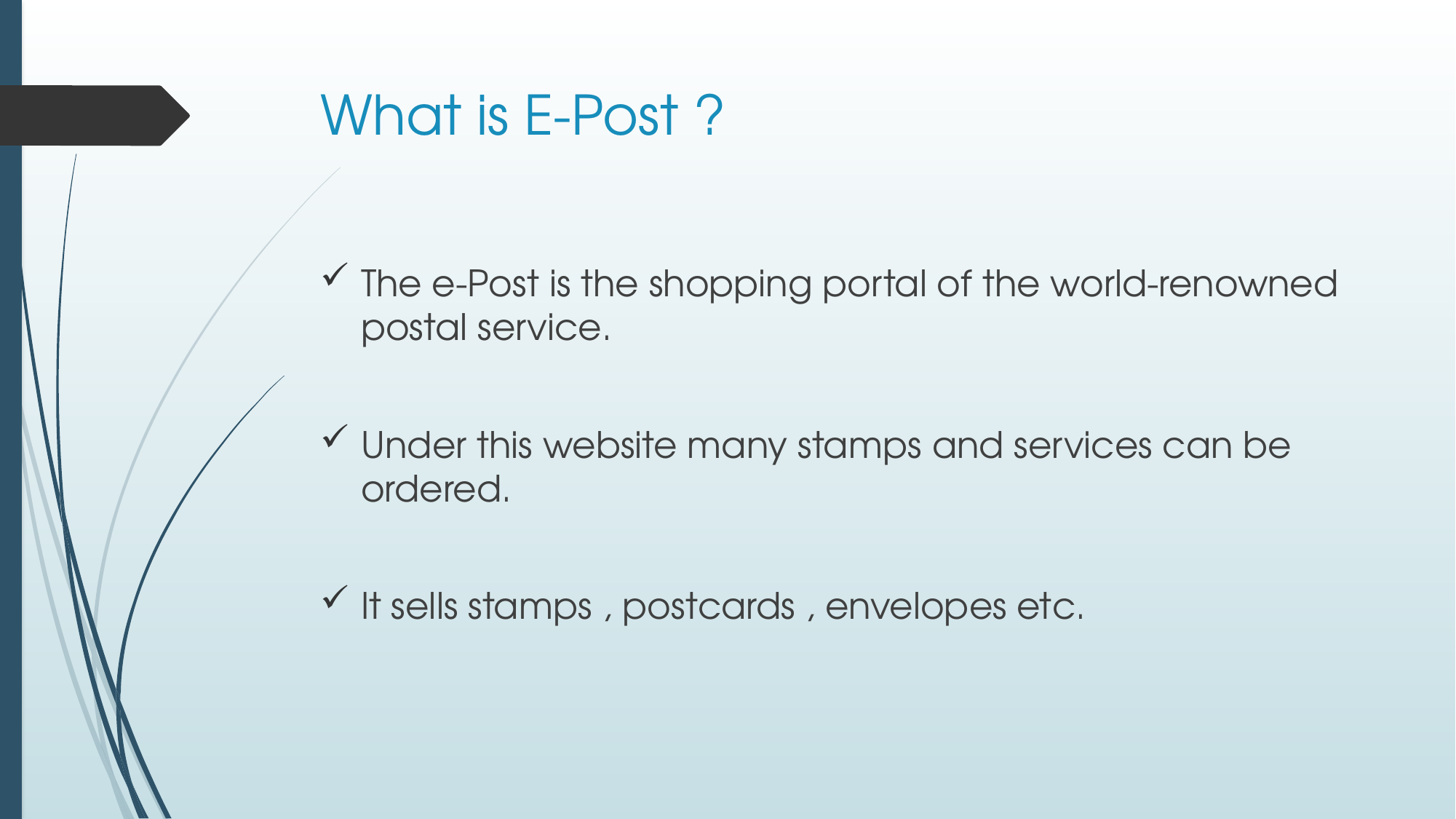

# What is E-Post ?
The e-Post is the shopping portal of the world-renowned postal service.

Under this website many stamps and services can be ordered.

It sells stamps , postcards , envelopes etc.